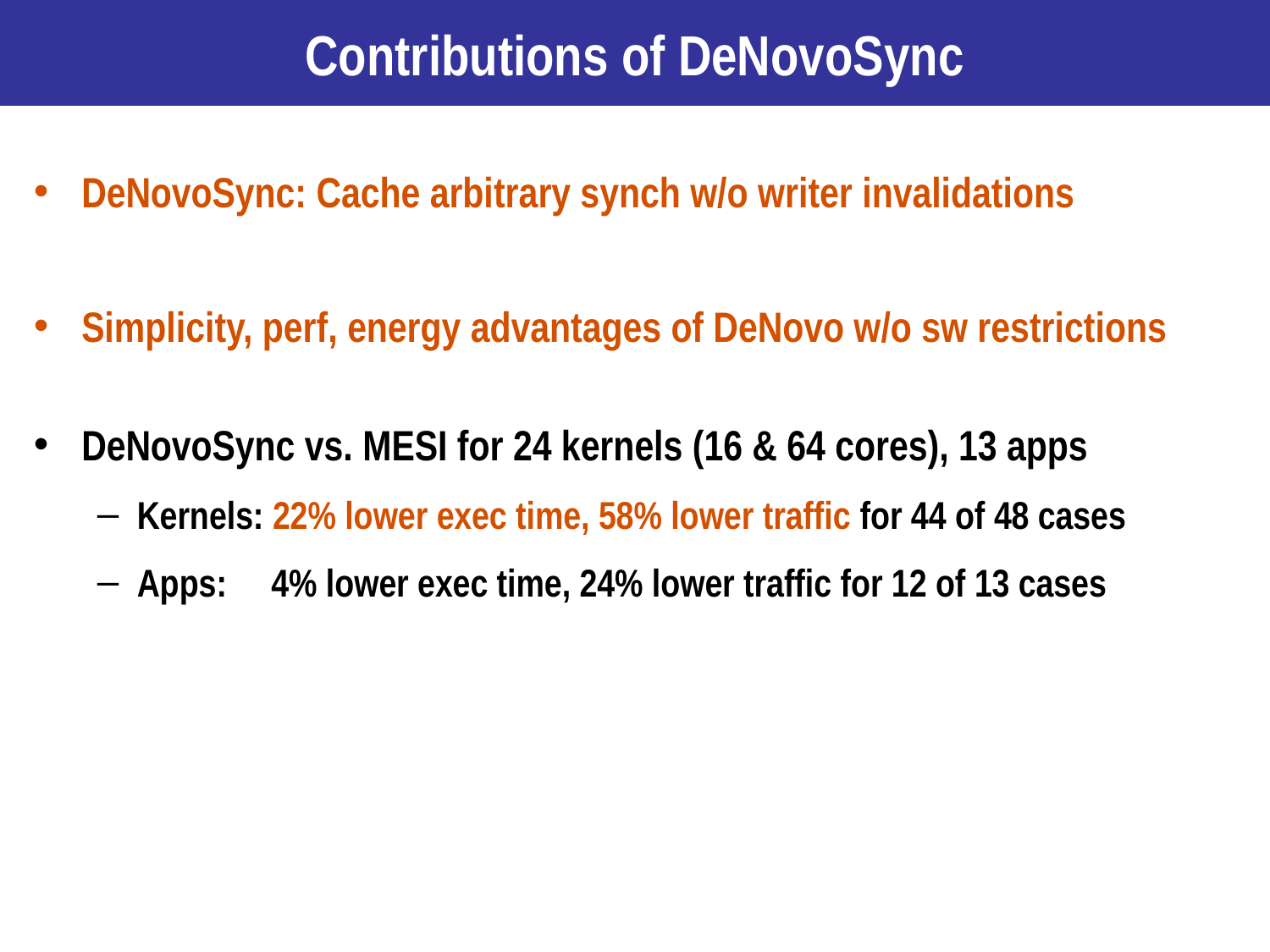

# Contributions of DeNovoSync
DeNovoSync: Cache arbitrary synch w/o writer invalidations

Simplicity, perf, energy advantages of DeNovo w/o sw restrictions

DeNovoSync vs. MESI for 24 kernels (16 & 64 cores), 13 apps
Kernels: 22% lower exec time, 58% lower traffic for 44 of 48 cases
Apps:     4% lower exec time, 24% lower traffic for 12 of 13 cases